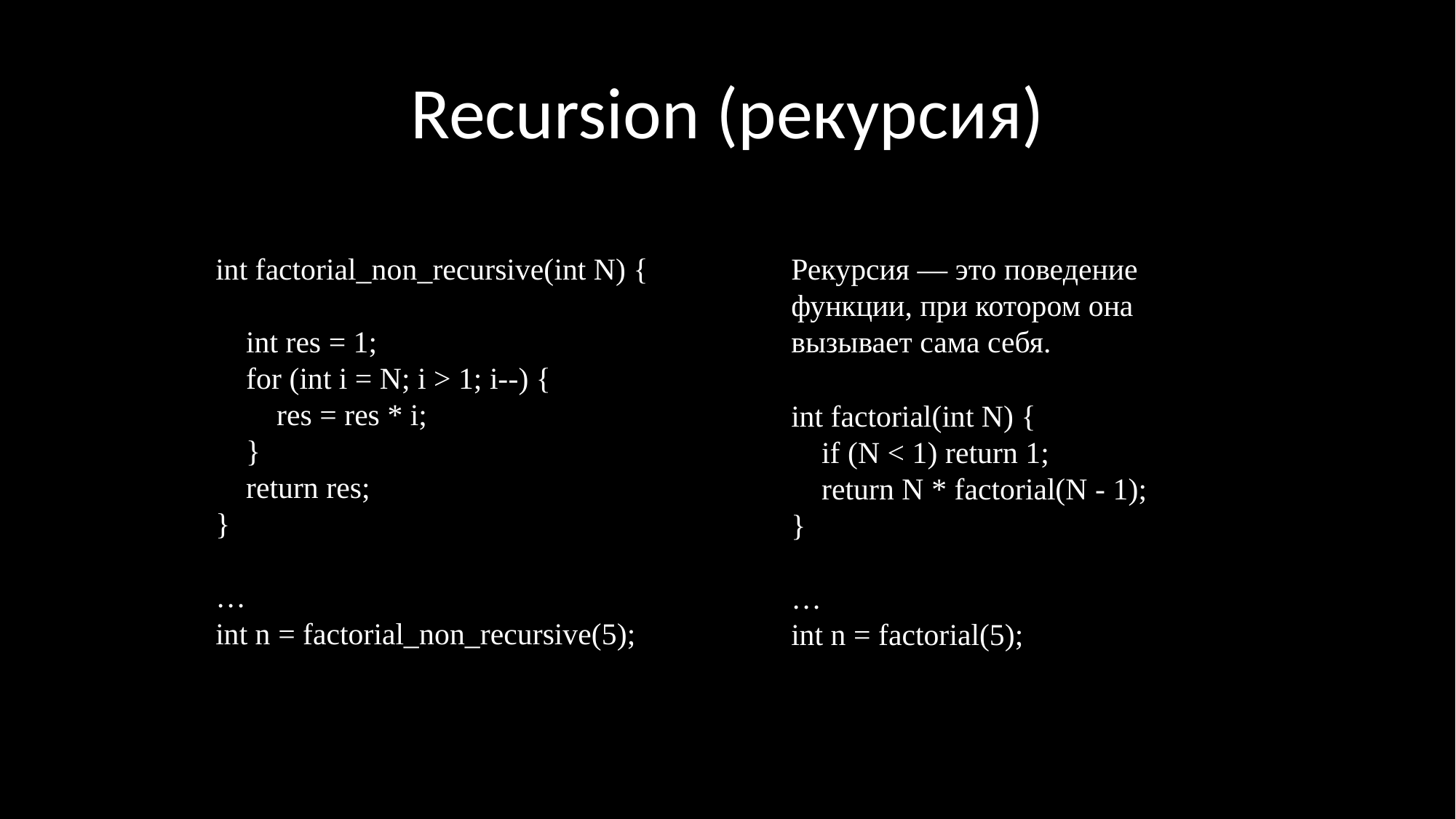

Recursion (рекурсия)
int factorial_non_recursive(int N) {

    int res = 1;
    for (int i = N; i > 1; i--) {
        res = res * i;
    }
    return res;
}

…
int n = factorial_non_recursive(5);
Рекурсия — это поведение функции, при котором она вызывает сама себя.
int factorial(int N) {
    if (N < 1) return 1;
    return N * factorial(N - 1);
}

…
int n = factorial(5);